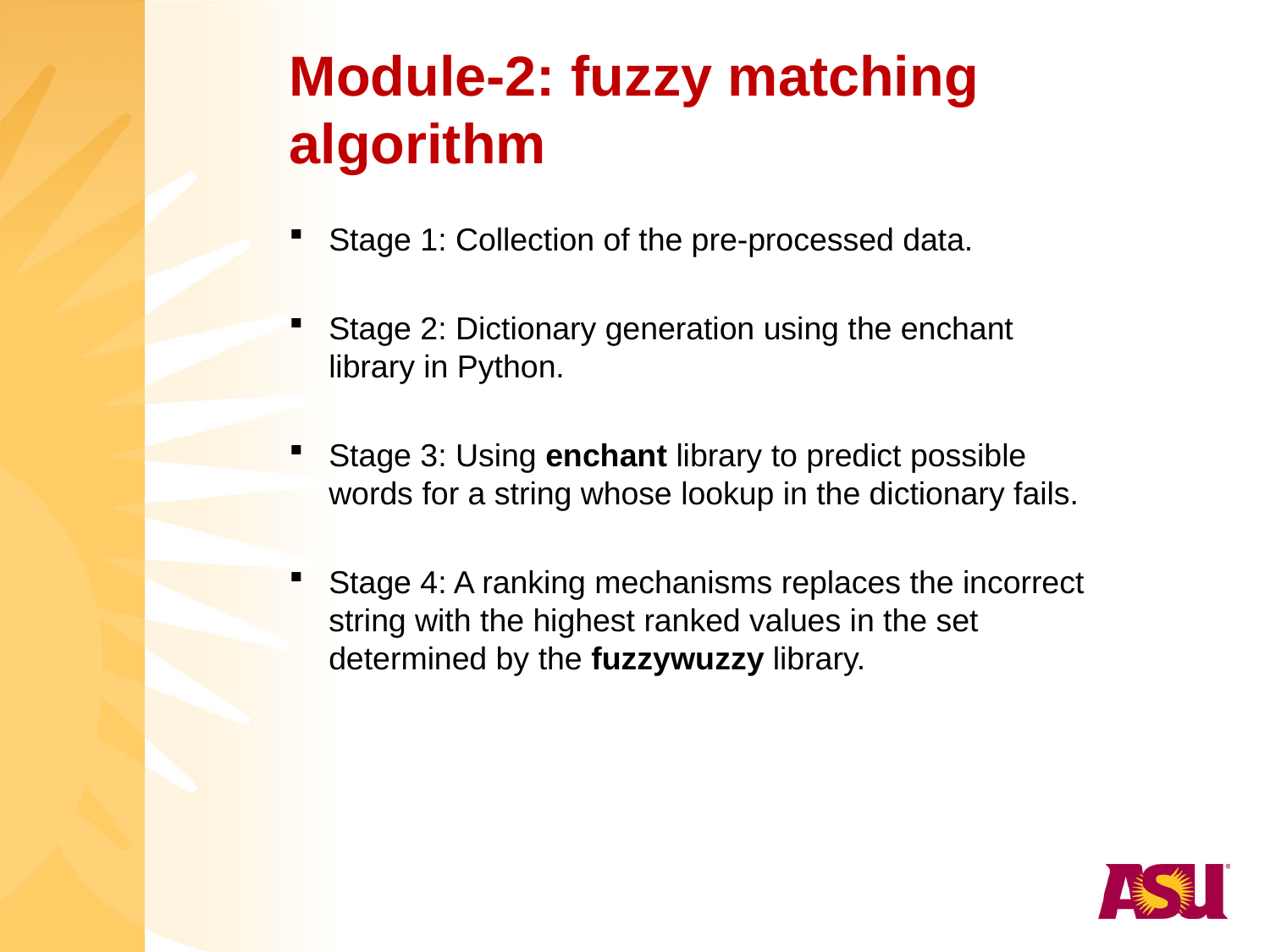

Module-2: fuzzy matching algorithm
Stage 1: Collection of the pre-processed data.

Stage 2: Dictionary generation using the enchant library in Python.

Stage 3: Using enchant library to predict possible words for a string whose lookup in the dictionary fails.

Stage 4: A ranking mechanisms replaces the incorrect string with the highest ranked values in the set determined by the fuzzywuzzy library.